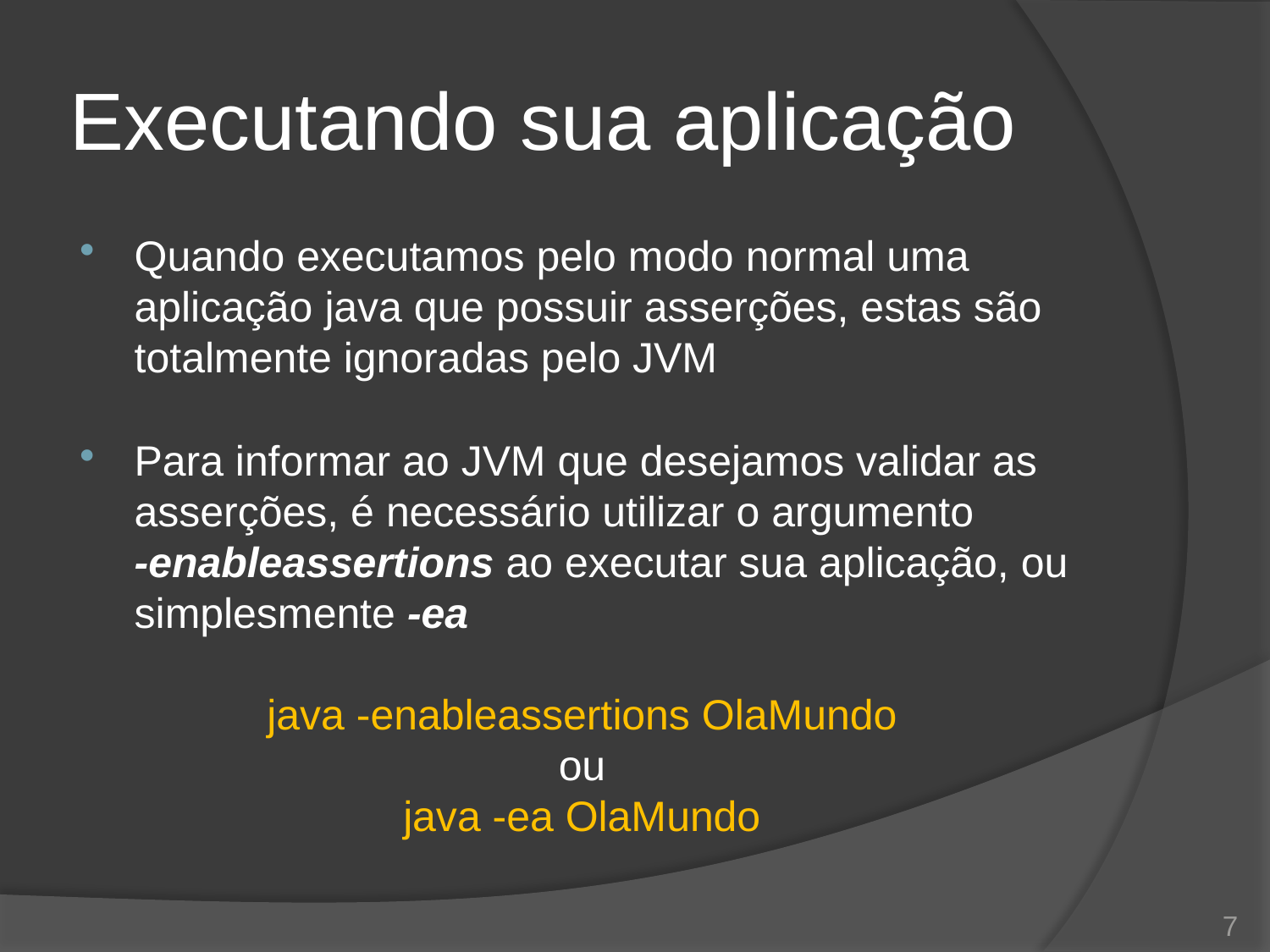

# Executando sua aplicação
Quando executamos pelo modo normal uma aplicação java que possuir asserções, estas são totalmente ignoradas pelo JVM
Para informar ao JVM que desejamos validar as asserções, é necessário utilizar o argumento
-enableassertions ao executar sua aplicação, ou simplesmente -ea

java -enableassertions OlaMundo
ou
java -ea OlaMundo

7